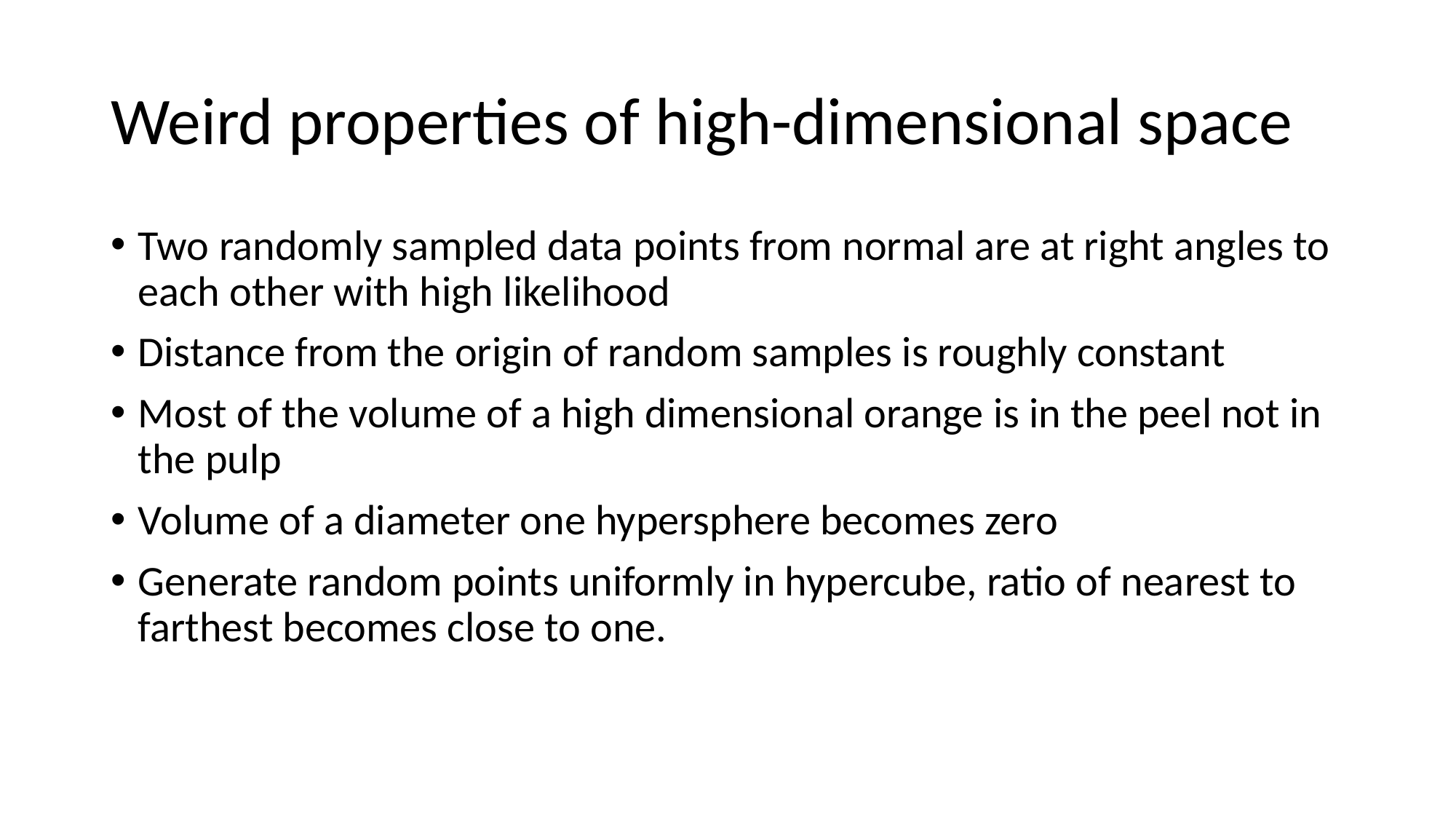

# Weird properties of high-dimensional space
Two randomly sampled data points from normal are at right angles to each other with high likelihood
Distance from the origin of random samples is roughly constant
Most of the volume of a high dimensional orange is in the peel not in the pulp
Volume of a diameter one hypersphere becomes zero
Generate random points uniformly in hypercube, ratio of nearest to farthest becomes close to one.